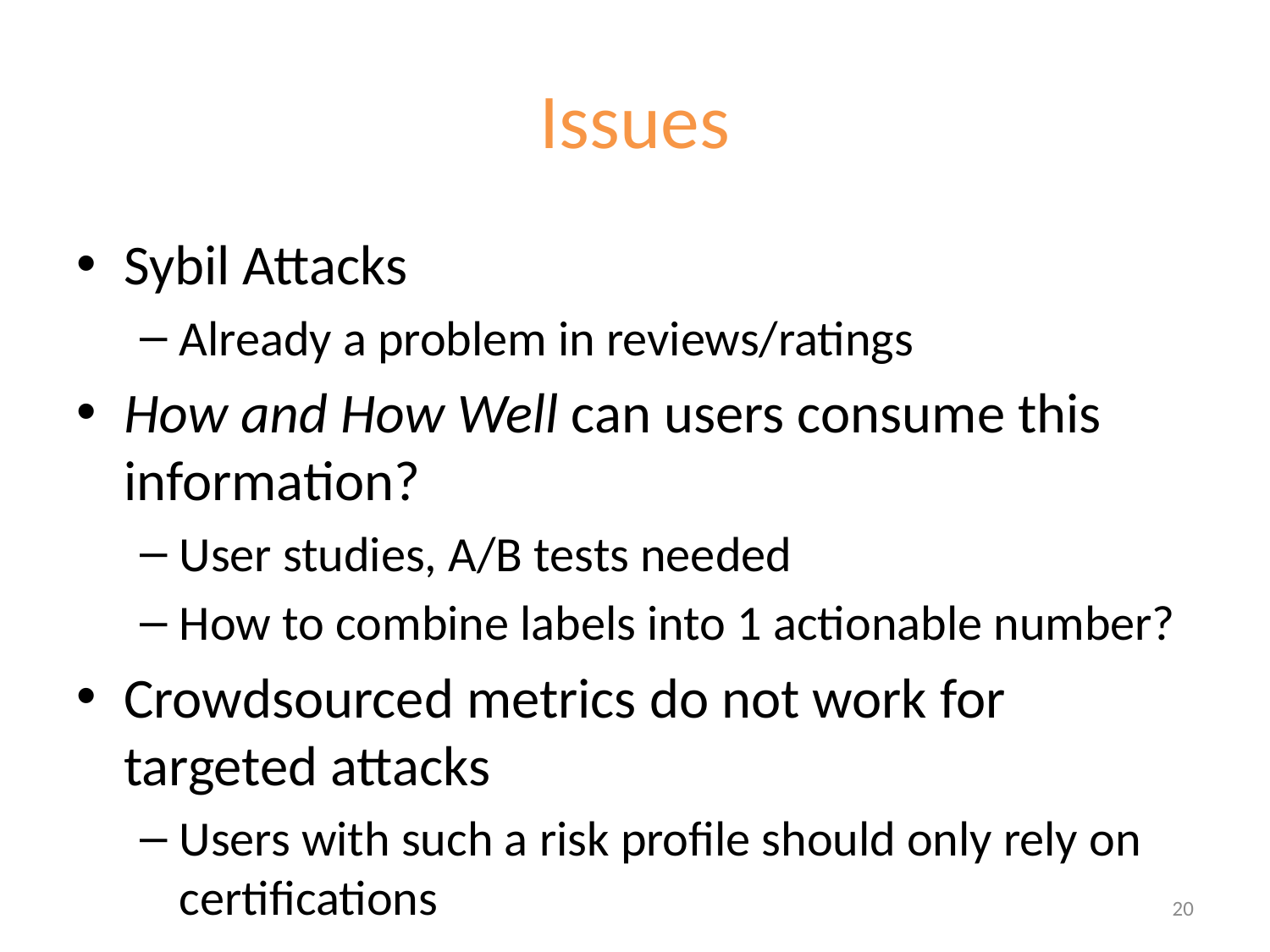

# Issues
Sybil Attacks
Already a problem in reviews/ratings
How and How Well can users consume this information?
User studies, A/B tests needed
How to combine labels into 1 actionable number?
Crowdsourced metrics do not work for targeted attacks
Users with such a risk profile should only rely on certifications
20